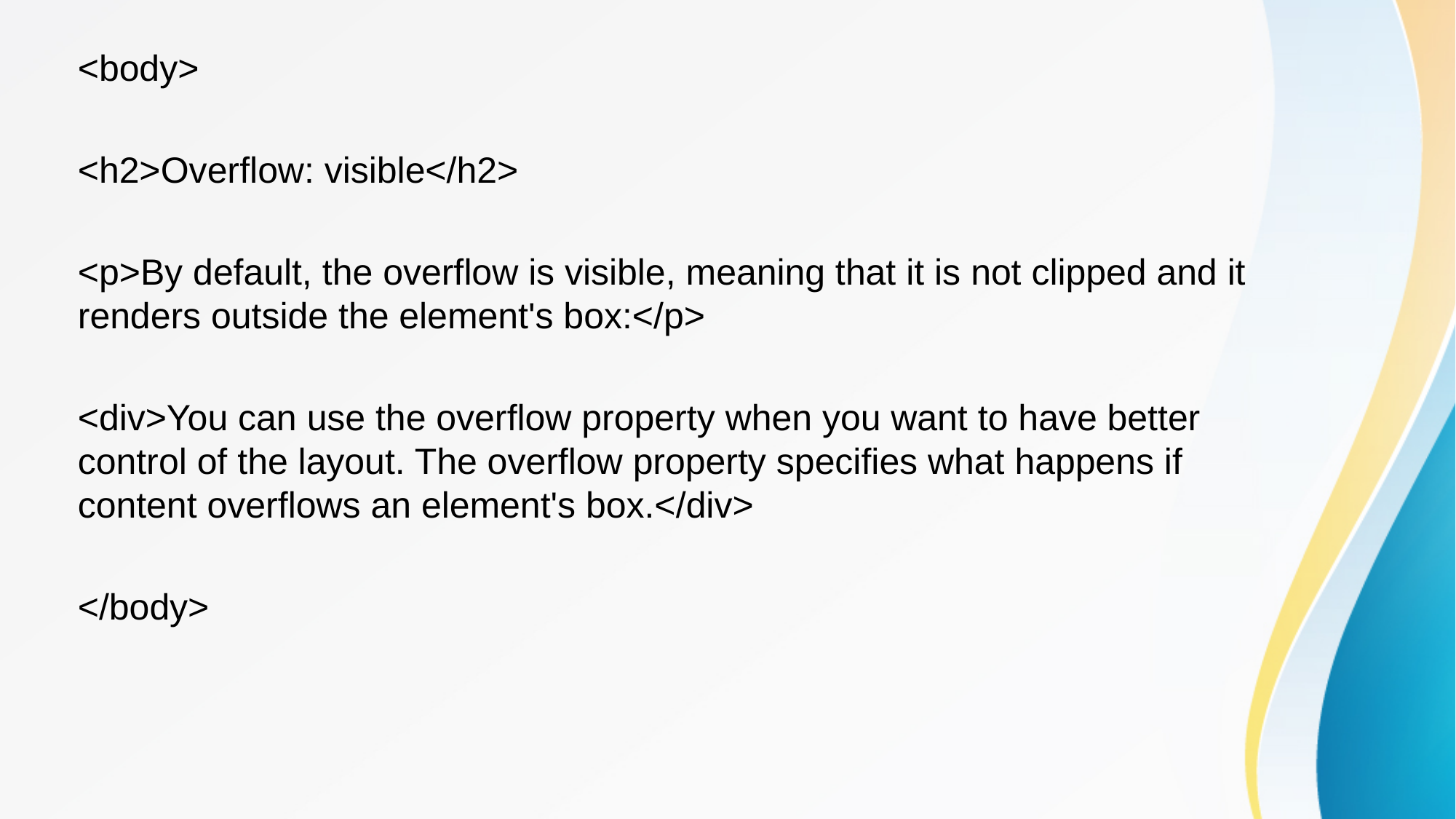

<body>

<h2>Overflow: visible</h2>

<p>By default, the overflow is visible, meaning that it is not clipped and it renders outside the element's box:</p>

<div>You can use the overflow property when you want to have better control of the layout. The overflow property specifies what happens if content overflows an element's box.</div>

</body>